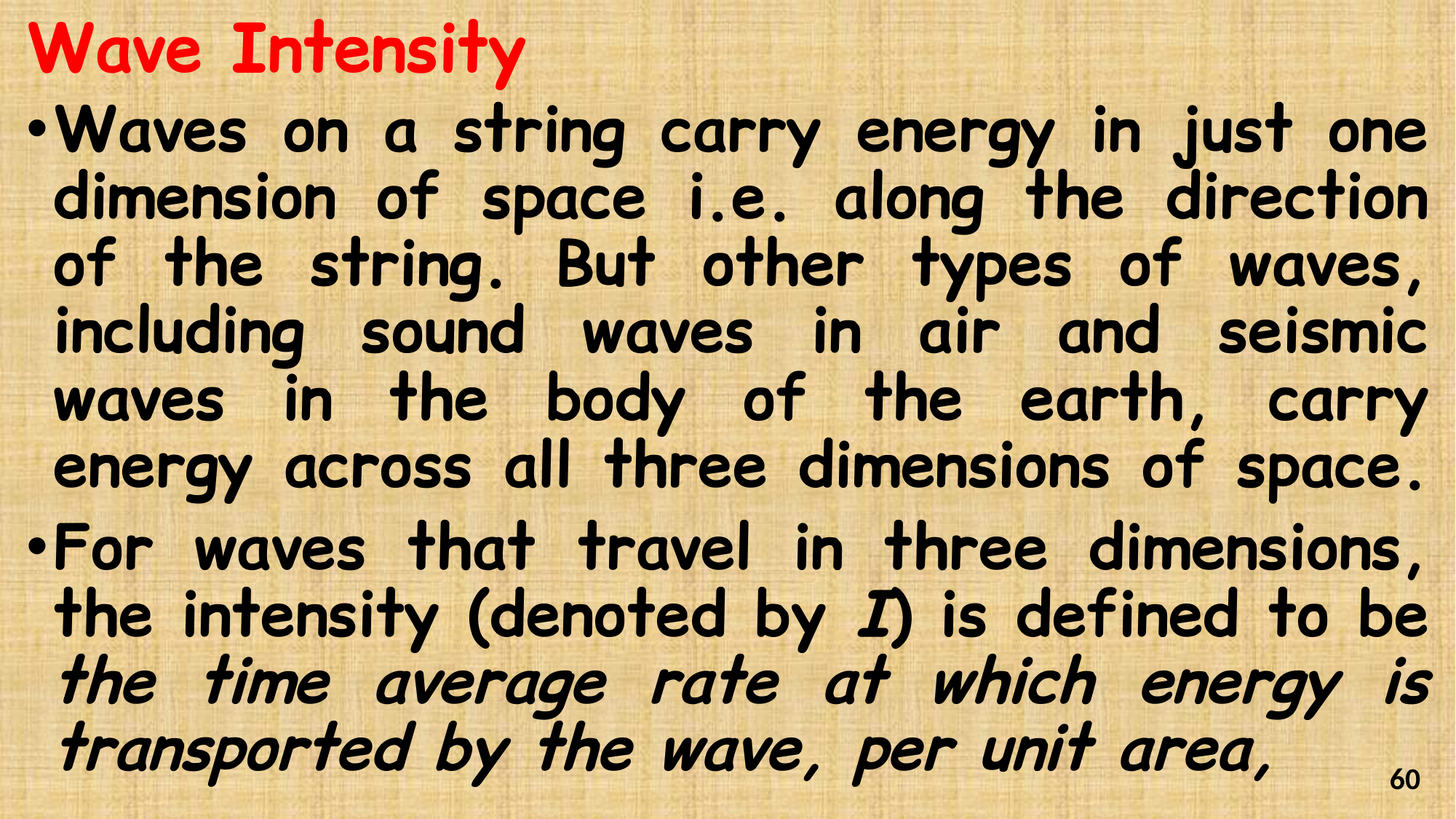

# Wave Intensity
Waves on a string carry energy in just one dimension of space i.e. along the direction of the string. But other types of waves, including sound waves in air and seismic waves in the body of the earth, carry energy across all three dimensions of space.
For waves that travel in three dimensions, the intensity (denoted by I) is defined to be the time average rate at which energy is transported by the wave, per unit area,
60